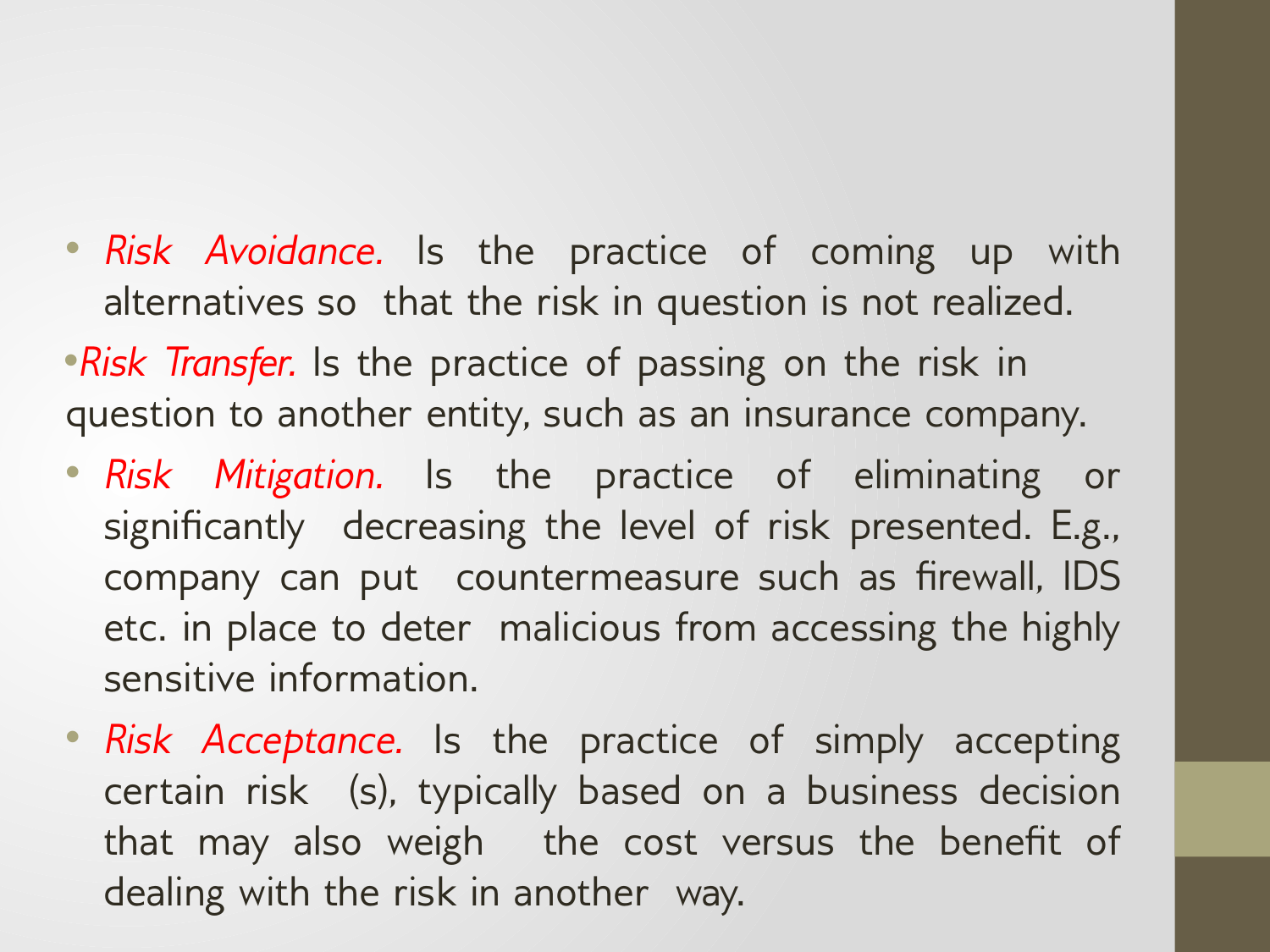

#
Risk Avoidance. Is the practice of coming up with alternatives so  that the risk in question is not realized.
Risk Transfer. Is the practice of passing on the risk in  question to another entity, such as an insurance company.
Risk Mitigation. Is the practice of eliminating or significantly  decreasing the level of risk presented. E.g., company can put  countermeasure such as firewall, IDS etc. in place to deter  malicious from accessing the highly sensitive information.
Risk Acceptance. Is the practice of simply accepting certain risk  (s), typically based on a business decision that may also weigh  the cost versus the benefit of dealing with the risk in another  way.